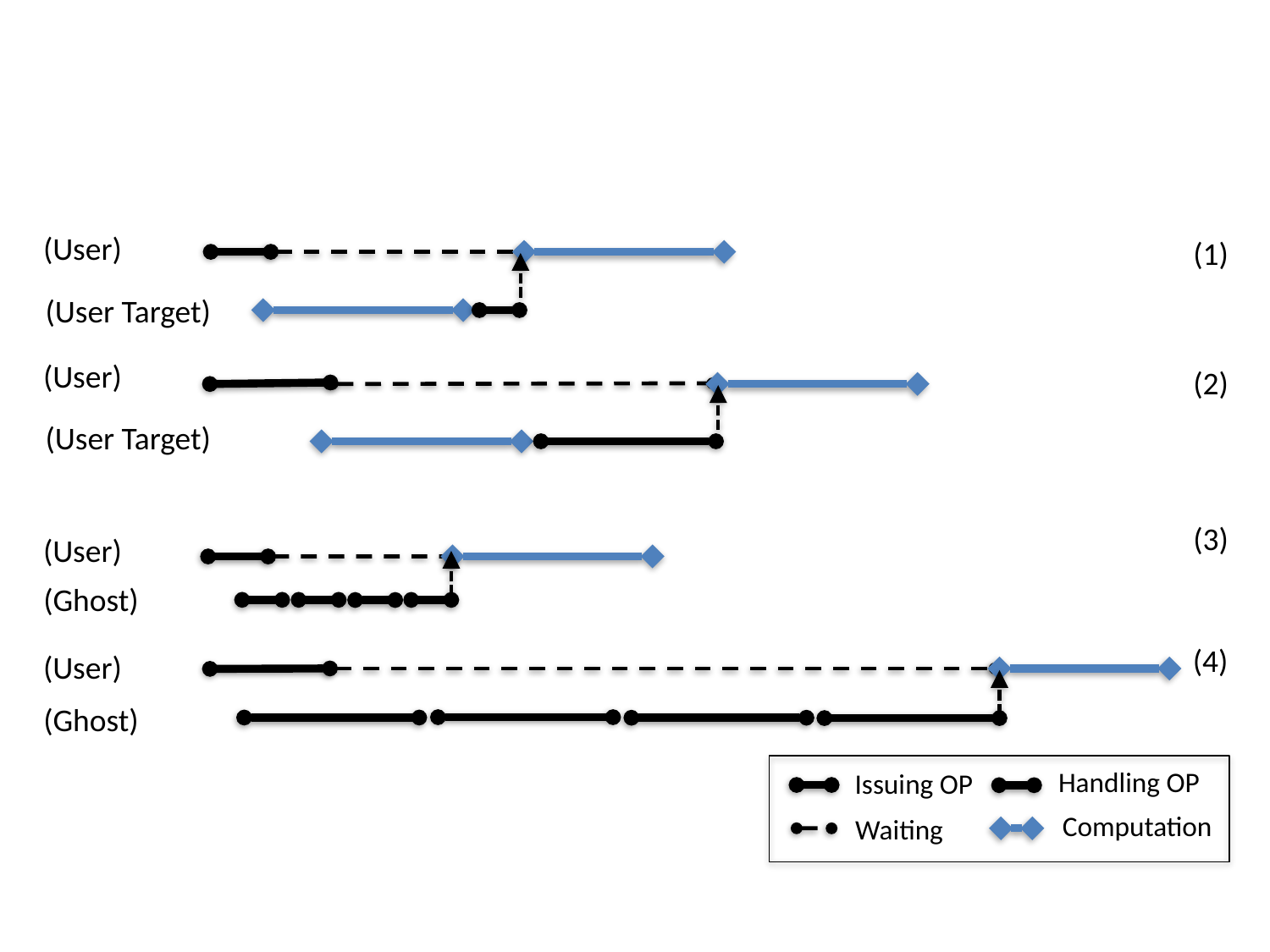

(User)
(1)
(User Target)
(User)
(2)
(User Target)
(3)
(User)
(Ghost)
(4)
(User)
(Ghost)

Handling OP
Issuing OP
Computation
Waiting